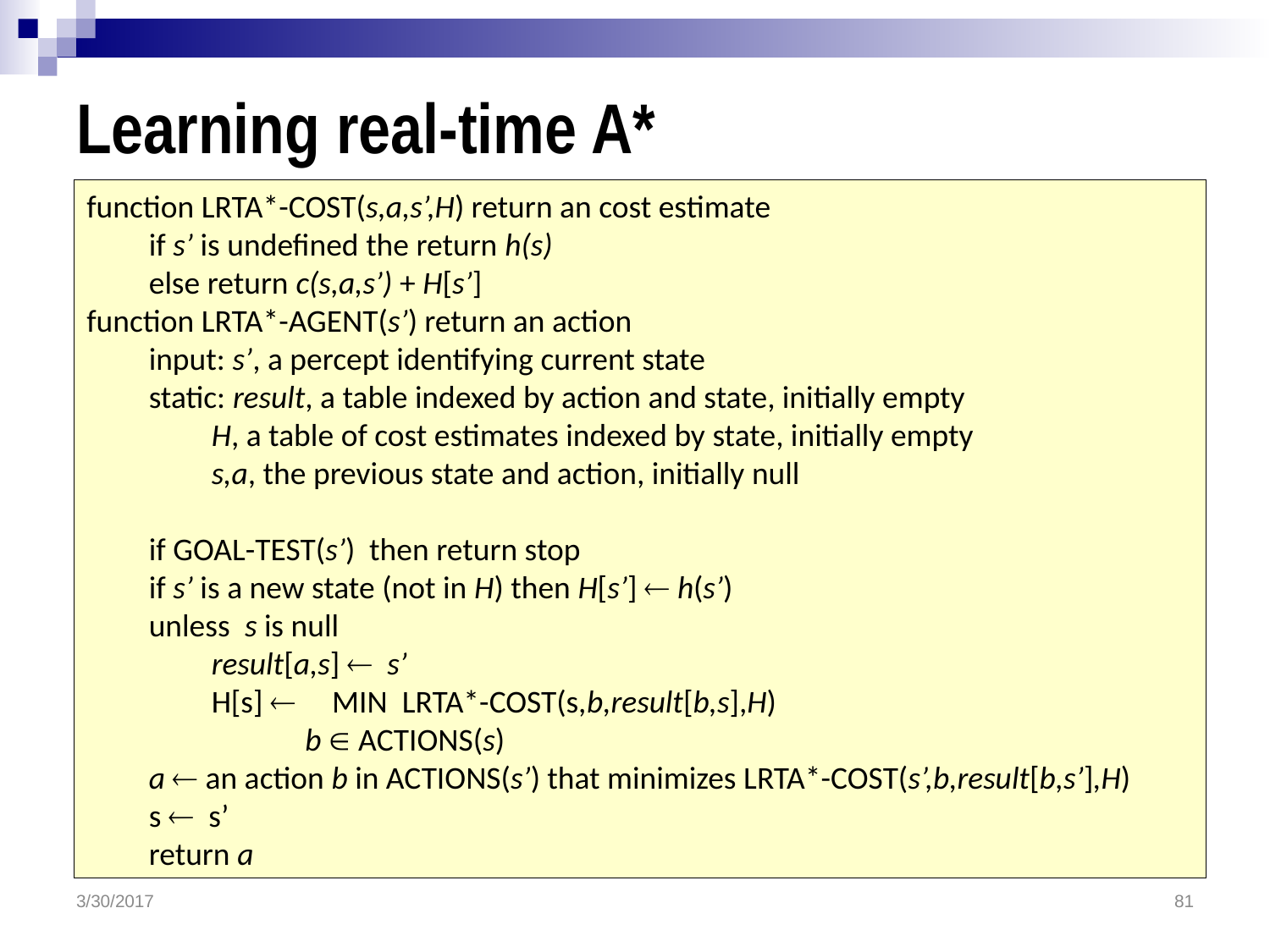

# Learning real-time A*
function LRTA*-COST(s,a,s’,H) return an cost estimate
	if s’ is undefined the return h(s)
	else return c(s,a,s’) + H[s’]
function LRTA*-AGENT(s’) return an action
	input: s’, a percept identifying current state
	static: result, a table indexed by action and state, initially empty
		H, a table of cost estimates indexed by state, initially empty
		s,a, the previous state and action, initially null

	if GOAL-TEST(s’)  then return stop
	if s’ is a new state (not in H) then H[s’] ← h(s’)
	unless  s is null
		result[a,s] ←  s’
		H[s] ←     MIN  LRTA*-COST(s,b,result[b,s],H)
		             b ∈ ACTIONS(s)
	a ← an action b in ACTIONS(s’) that minimizes LRTA*-COST(s’,b,result[b,s’],H)
	s ←  s’
	return a
3/30/2017
81